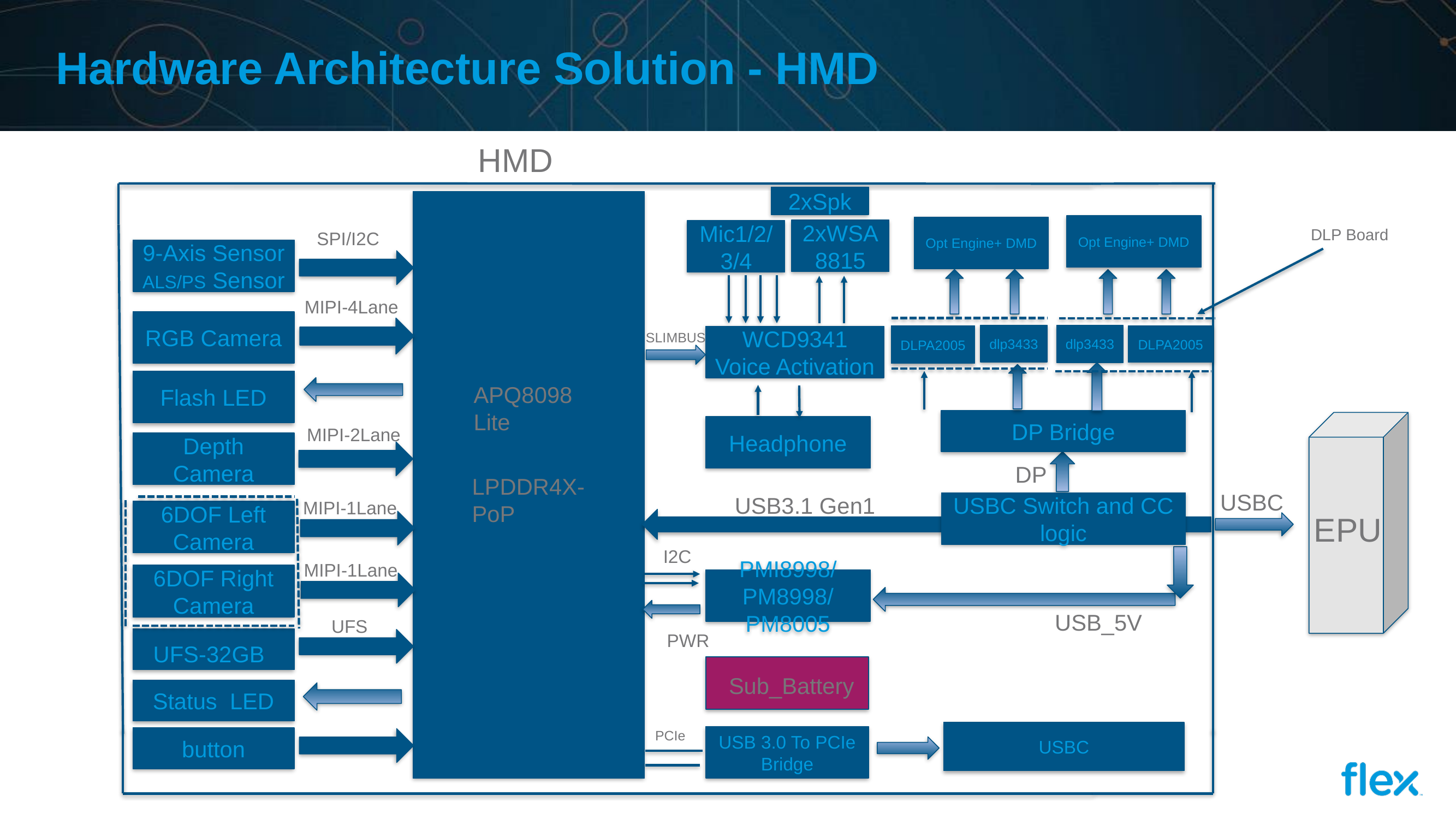

Hardware Architecture Solution - HMD
HMD
2xSpk

Opt Engine+ DMD
Opt Engine+ DMD
2xWSA8815
Mic1/2/3/4
DLP Board
SPI/I2C
9-Axis Sensor
ALS/PS Sensor

MIPI-4Lane
RGB Camera

SLIMBUS
dlp3433
dlp3433
DLPA2005
DLPA2005
WCD9341
Voice Activation

Flash LED
APQ8098Lite

DP Bridge

Headphone
MIPI-2Lane
Depth Camera

DP
LPDDR4X-PoP
USBC
USB3.1 Gen1
MIPI-1Lane
USBC Switch and CC logic
6DOF Left Camera
EPU

I2C

MIPI-1Lane
6DOF Right Camera
PMI8998/PM8998/PM8005

USB_5V
UFS
PWR
UFS-32GB

Sub_Battery
Status  LED

USBC
PCIe
USB 3.0 To PCIe Bridge
button